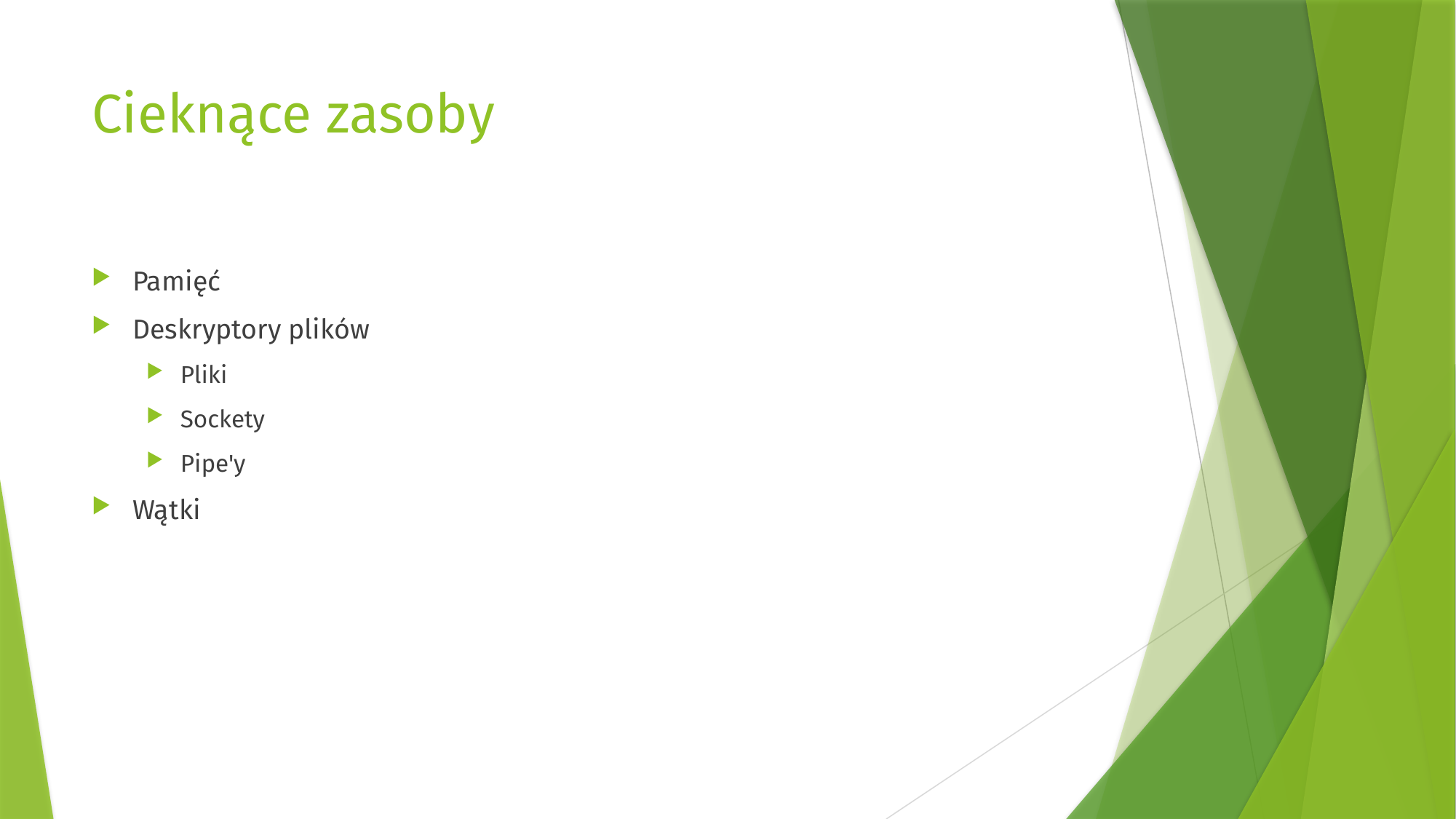

# Cieknące zasoby
Pamięć
Deskryptory plików
Pliki
Sockety
Pipe'y
Wątki